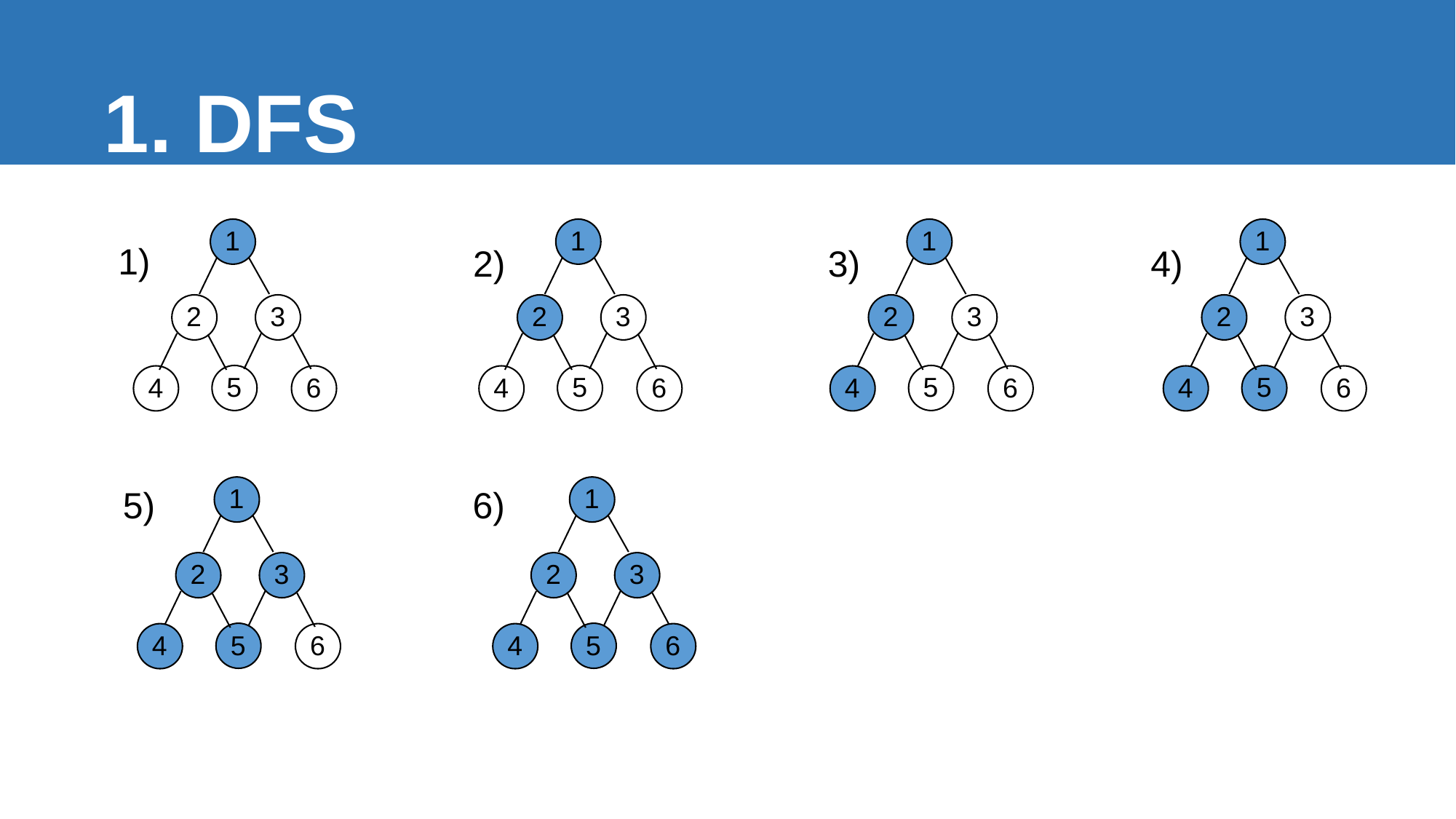

1. DFS
1)
2)
3)
4)
1

2

3

5

4

6

1

2

3

5

4

6

1

2

3

5

4

6

1

2

3

5

4

6

5)
6)
1

2

3

5

4

6

1

2

3

5

4

6